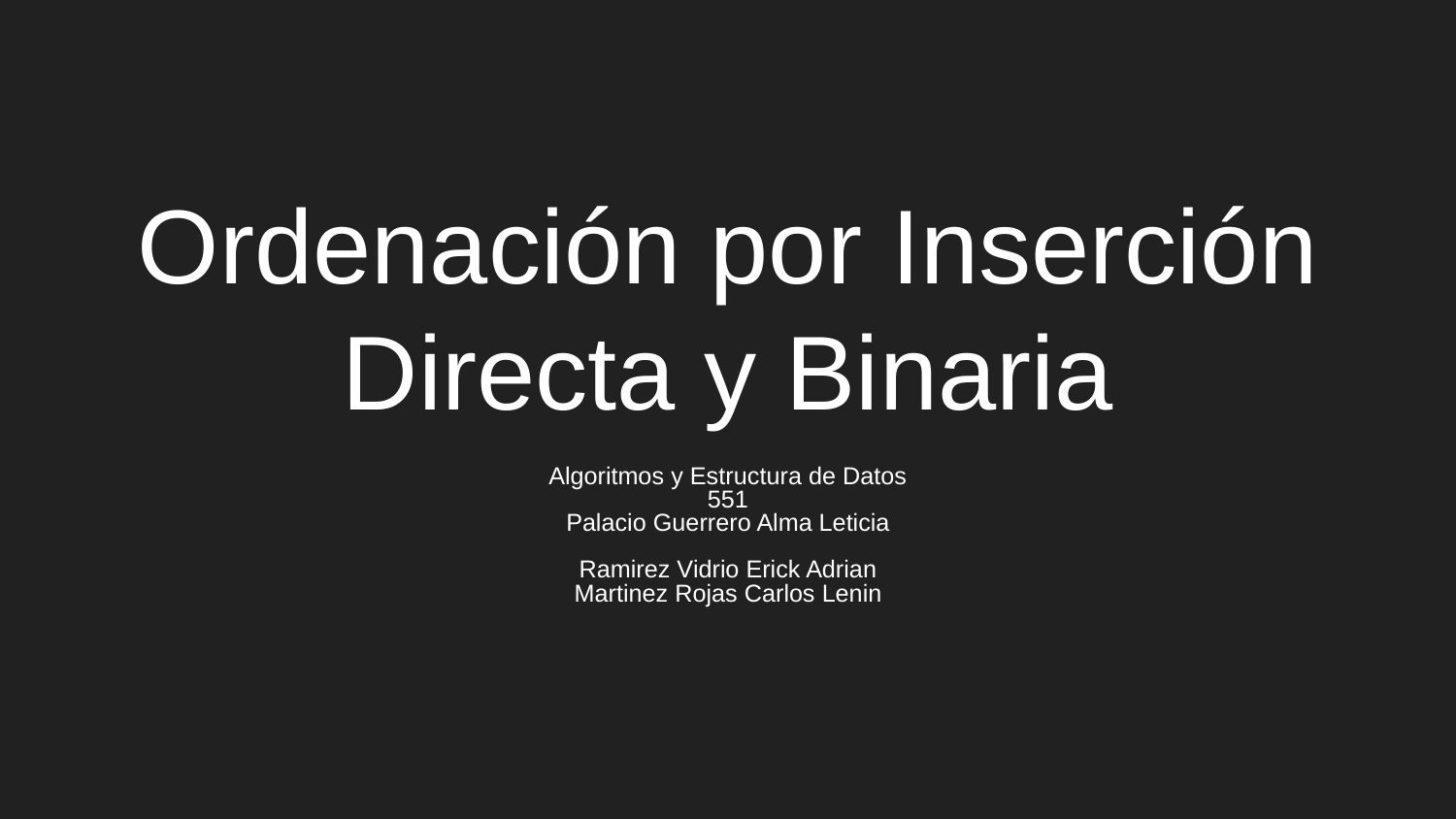

# Ordenación por Inserción Directa y Binaria
Algoritmos y Estructura de Datos
551
Palacio Guerrero Alma Leticia

Ramirez Vidrio Erick Adrian
Martinez Rojas Carlos Lenin